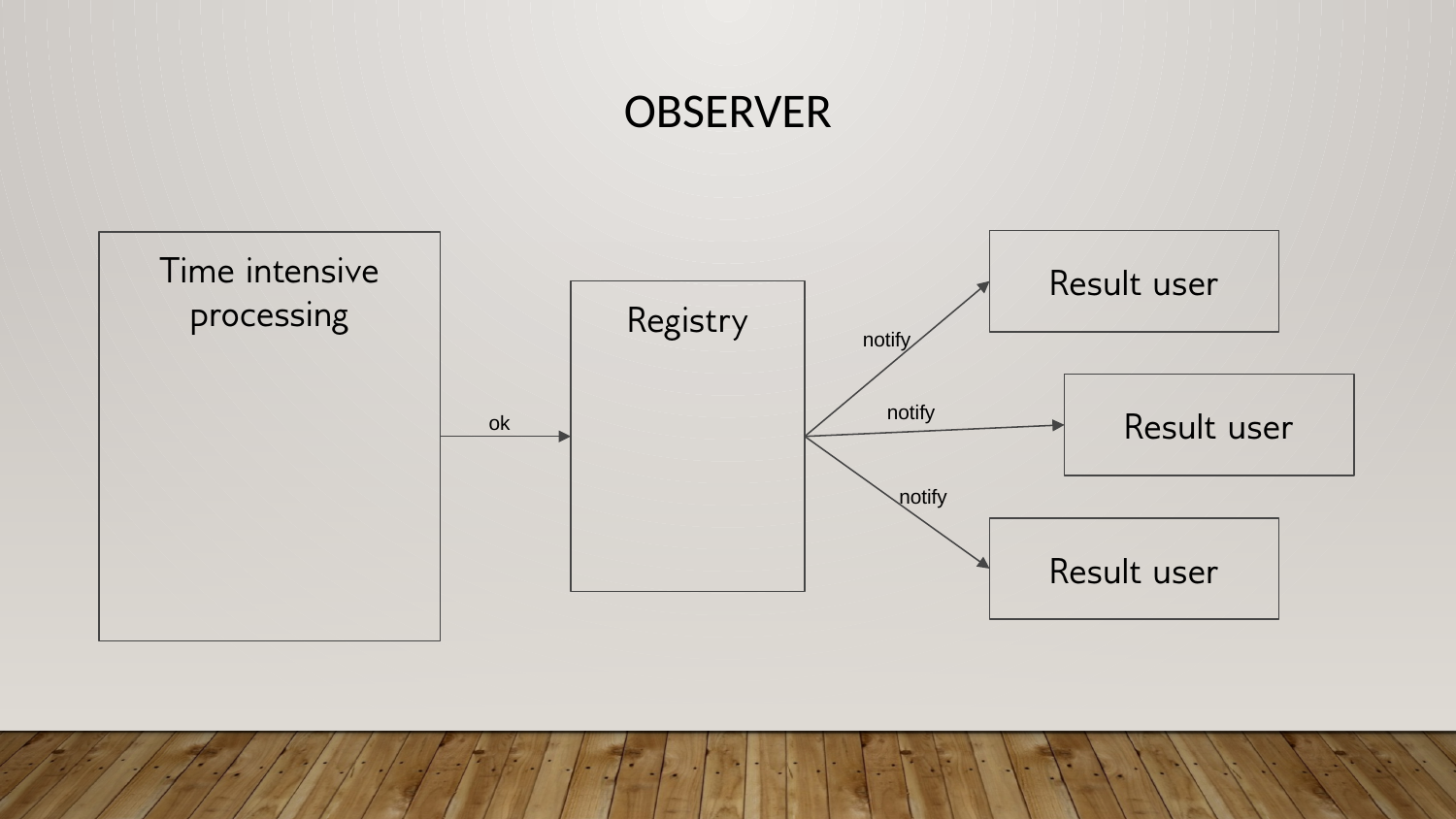

# Observer
Result user
Time intensive processing
Registry
notify
Result user
notify
ok
notify
Result user